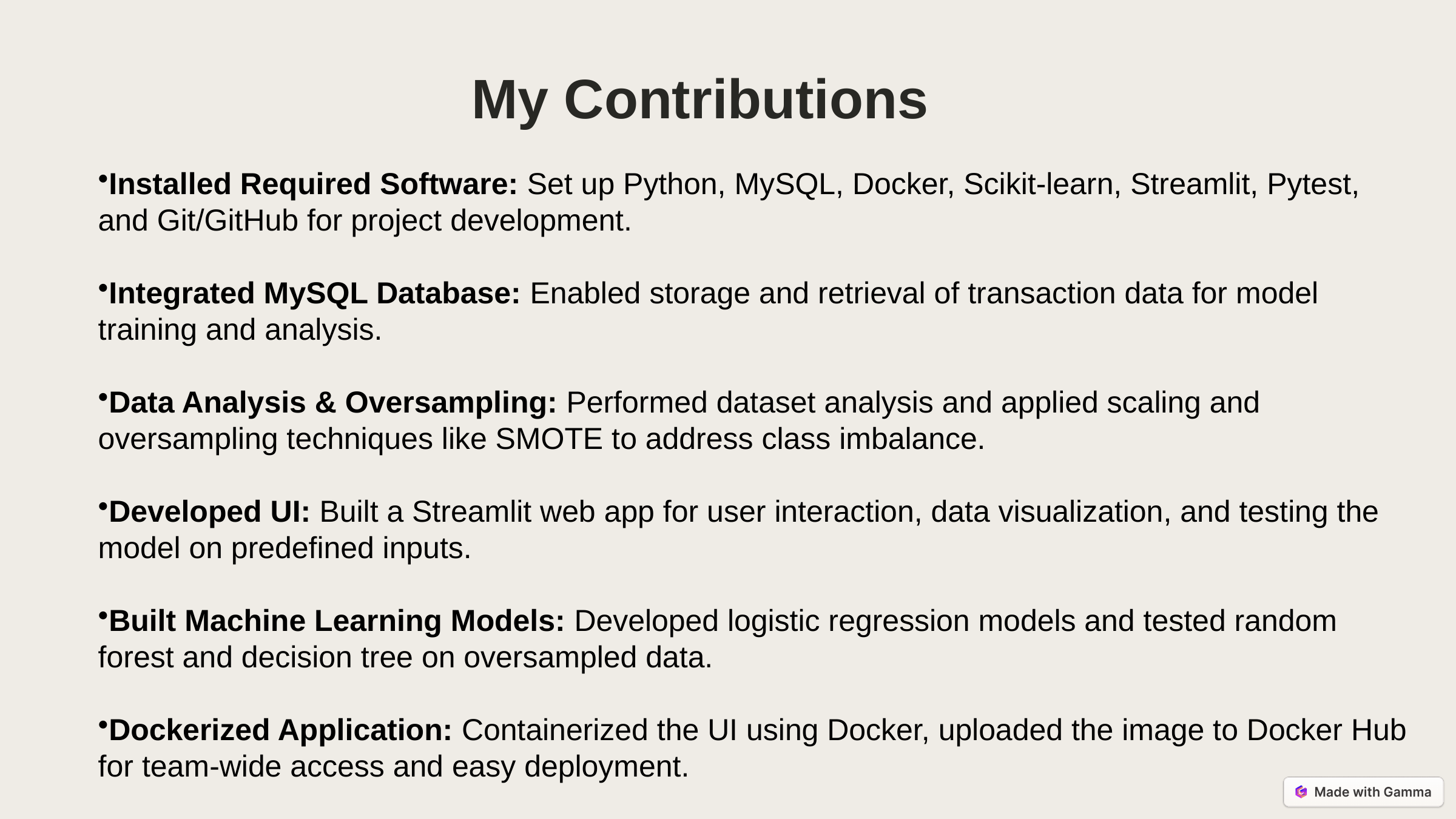

My Contributions
Installed Required Software: Set up Python, MySQL, Docker, Scikit-learn, Streamlit, Pytest, and Git/GitHub for project development.

Integrated MySQL Database: Enabled storage and retrieval of transaction data for model training and analysis.

Data Analysis & Oversampling: Performed dataset analysis and applied scaling and oversampling techniques like SMOTE to address class imbalance.

Developed UI: Built a Streamlit web app for user interaction, data visualization, and testing the model on predefined inputs.

Built Machine Learning Models: Developed logistic regression models and tested random forest and decision tree on oversampled data.

Dockerized Application: Containerized the UI using Docker, uploaded the image to Docker Hub for team-wide access and easy deployment.